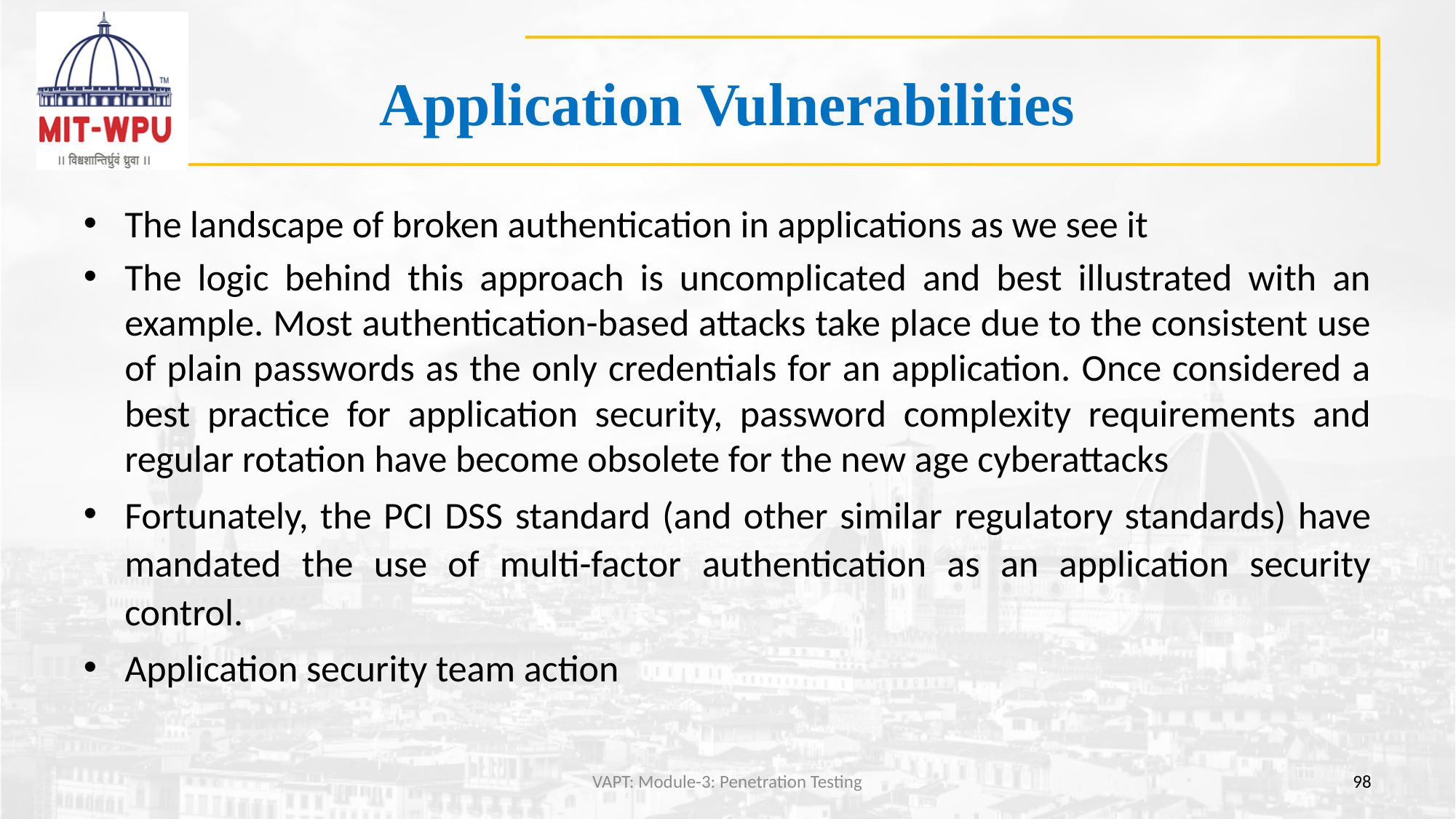

# Application Vulnerabilities
The landscape of broken authentication in applications as we see it
The logic behind this approach is uncomplicated and best illustrated with an example. Most authentication-based attacks take place due to the consistent use of plain passwords as the only credentials for an application. Once considered a best practice for application security, password complexity requirements and regular rotation have become obsolete for the new age cyberattacks
Fortunately, the PCI DSS standard (and other similar regulatory standards) have mandated the use of multi-factor authentication as an application security control.
Application security team action

VAPT: Module-3: Penetration Testing
98